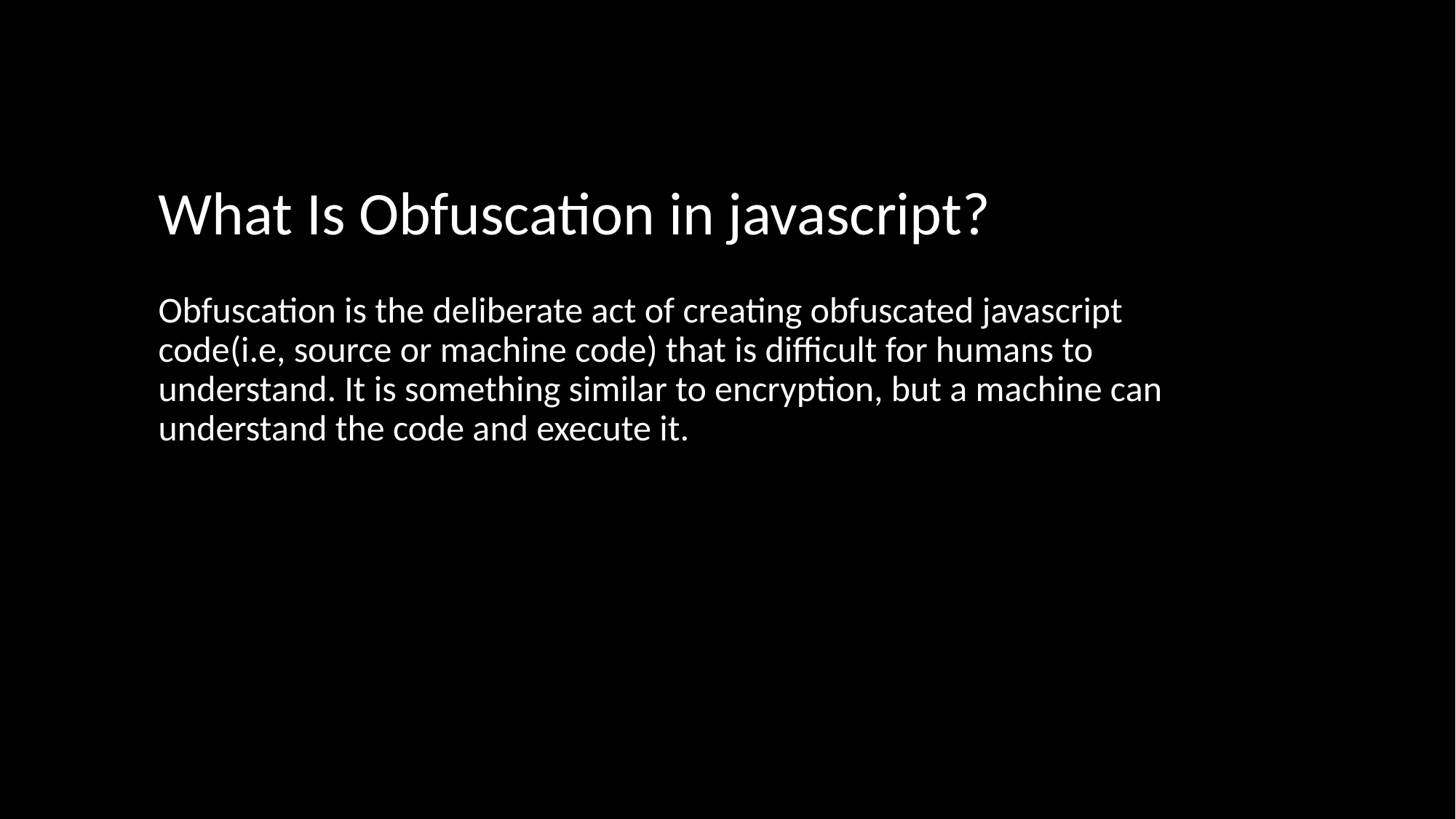

# What Is Obfuscation in javascript?
Obfuscation is the deliberate act of creating obfuscated javascript code(i.e, source or machine code) that is difficult for humans to understand. It is something similar to encryption, but a machine can understand the code and execute it.